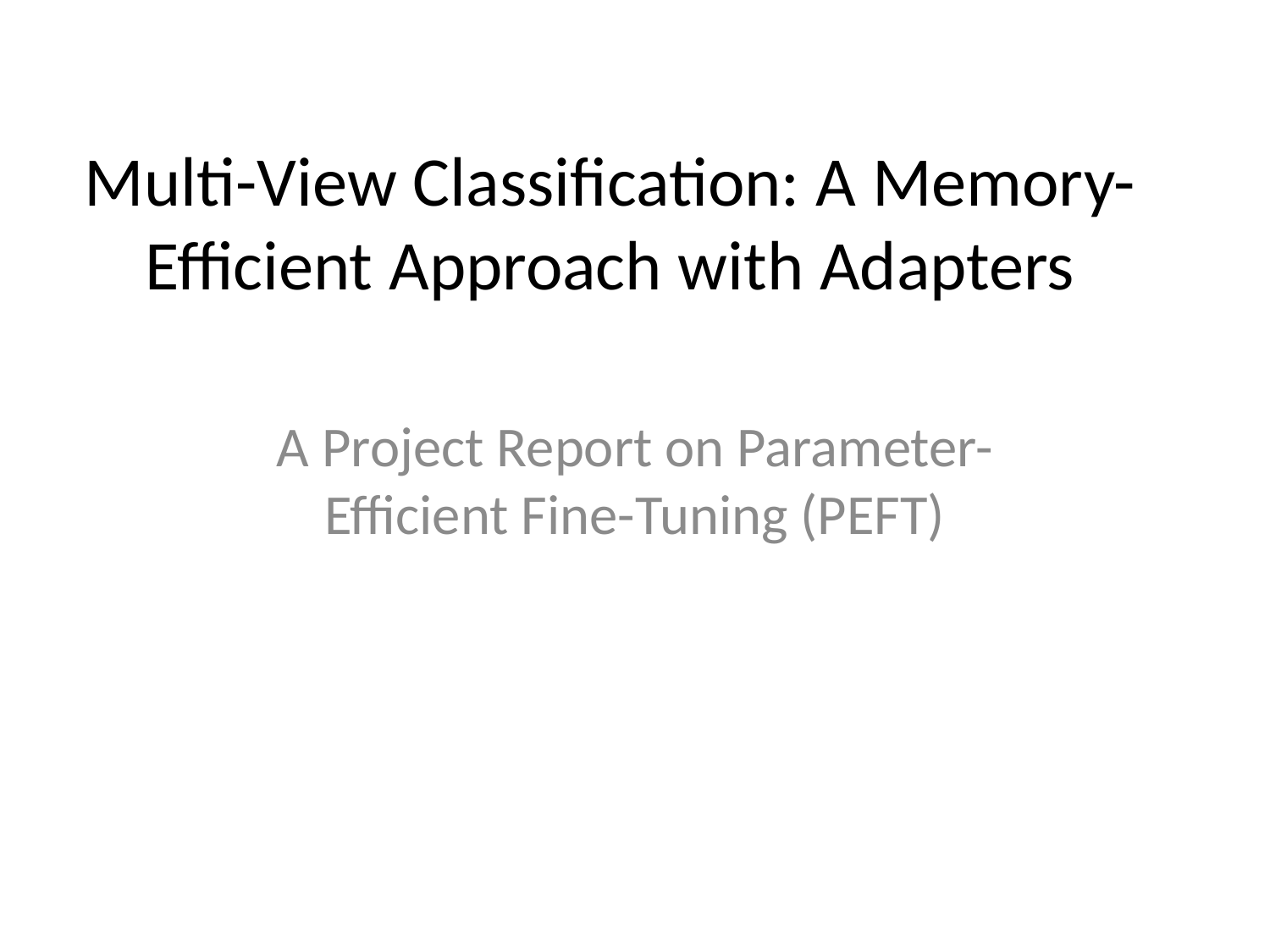

# Multi-View Classification: A Memory-Efficient Approach with Adapters
A Project Report on Parameter-Efficient Fine-Tuning (PEFT)